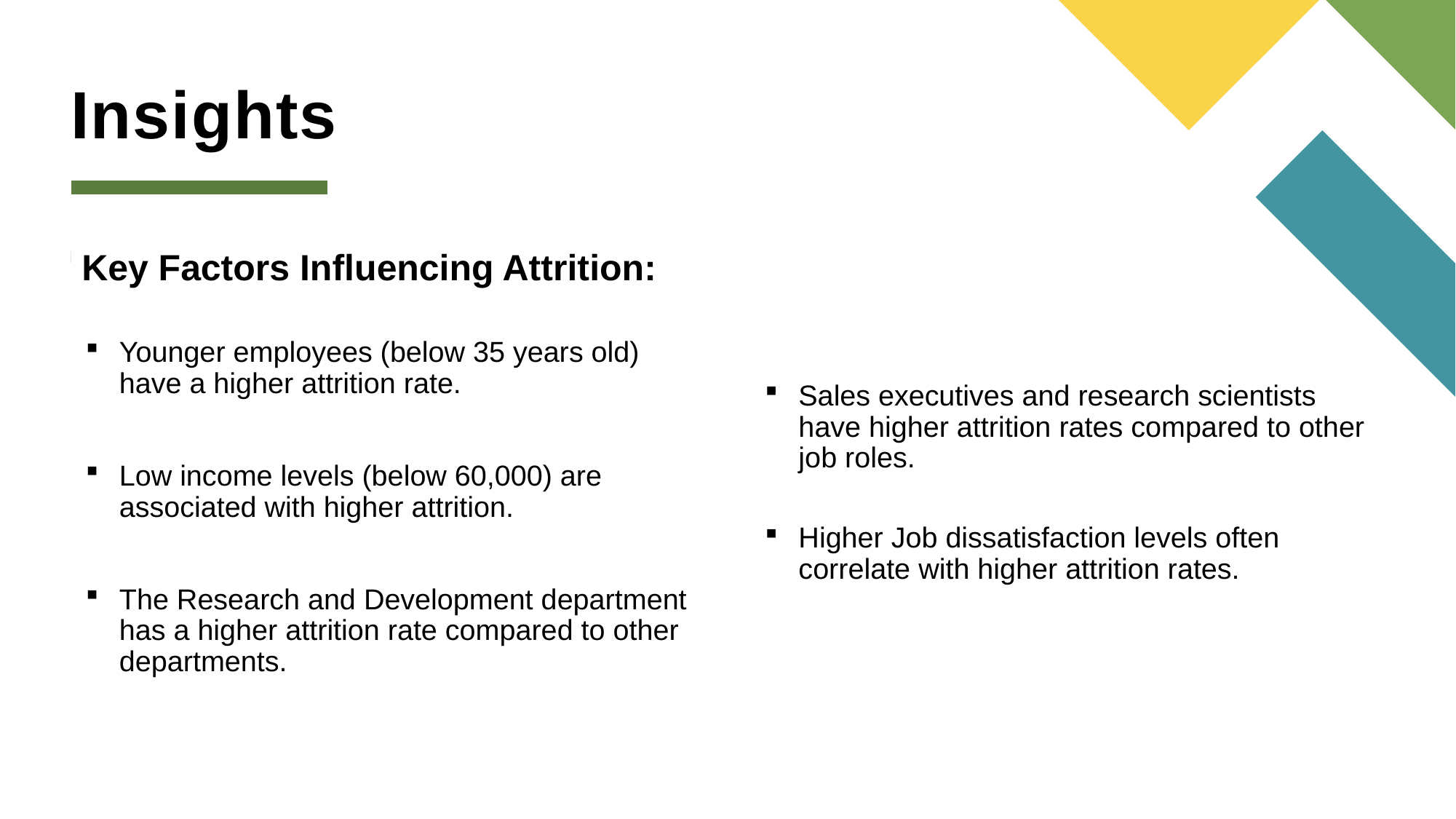

# Insights
Key Factors Influencing Attrition:
Younger employees (below 35 years old) have a higher attrition rate.

Low income levels (below 60,000) are associated with higher attrition.

The Research and Development department has a higher attrition rate compared to other departments.

Sales executives and research scientists have higher attrition rates compared to other job roles.

Higher Job dissatisfaction levels often correlate with higher attrition rates.